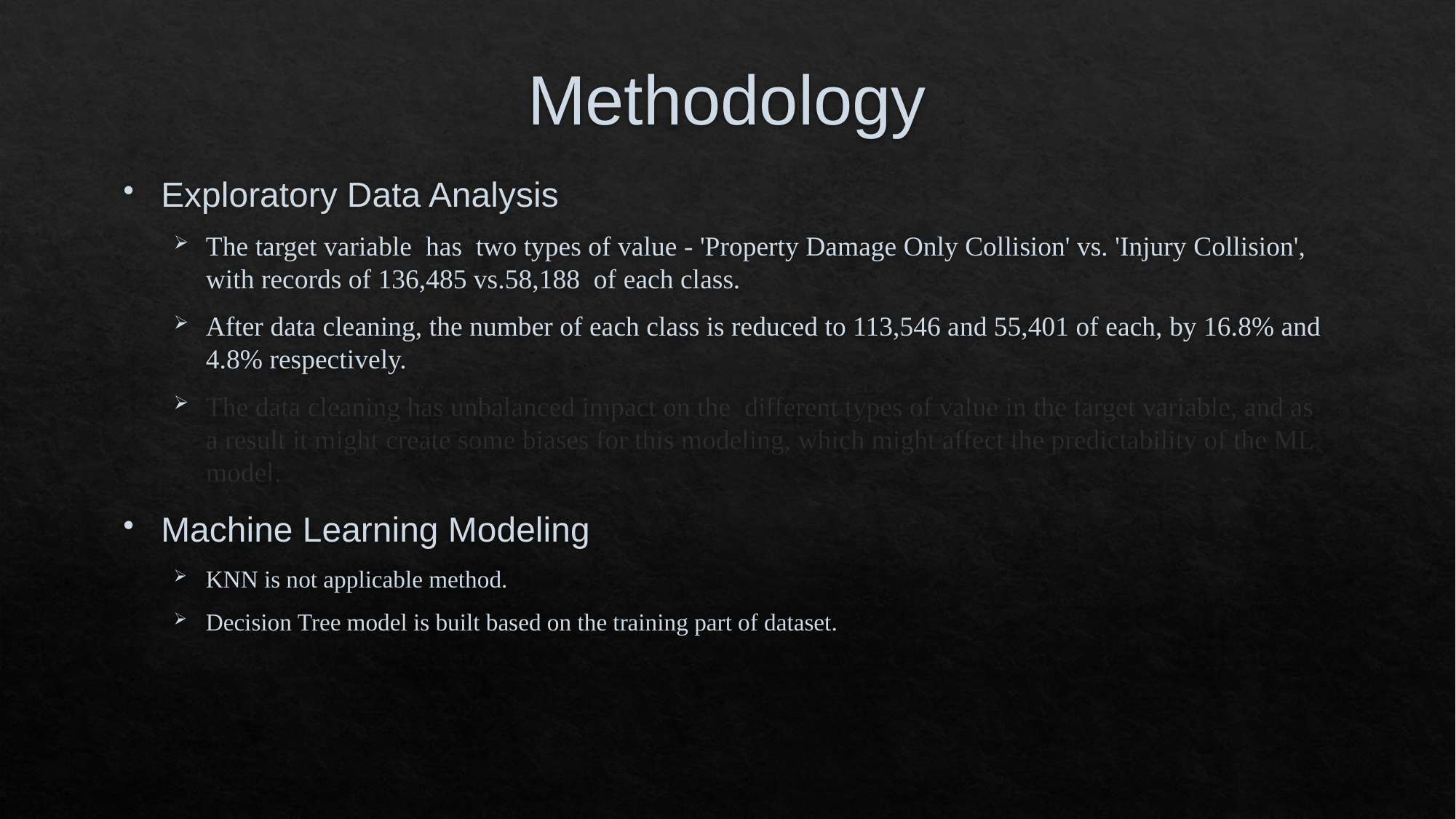

# Methodology
Exploratory Data Analysis
The target variable  has  two types of value - 'Property Damage Only Collision' vs. 'Injury Collision', with records of 136,485 vs.58,188  of each class.
After data cleaning, the number of each class is reduced to 113,546 and 55,401 of each, by 16.8% and 4.8% respectively.
The data cleaning has unbalanced impact on the  different types of value in the target variable, and as a result it might create some biases for this modeling, which might affect the predictability of the ML model.
Machine Learning Modeling
KNN is not applicable method.
Decision Tree model is built based on the training part of dataset.